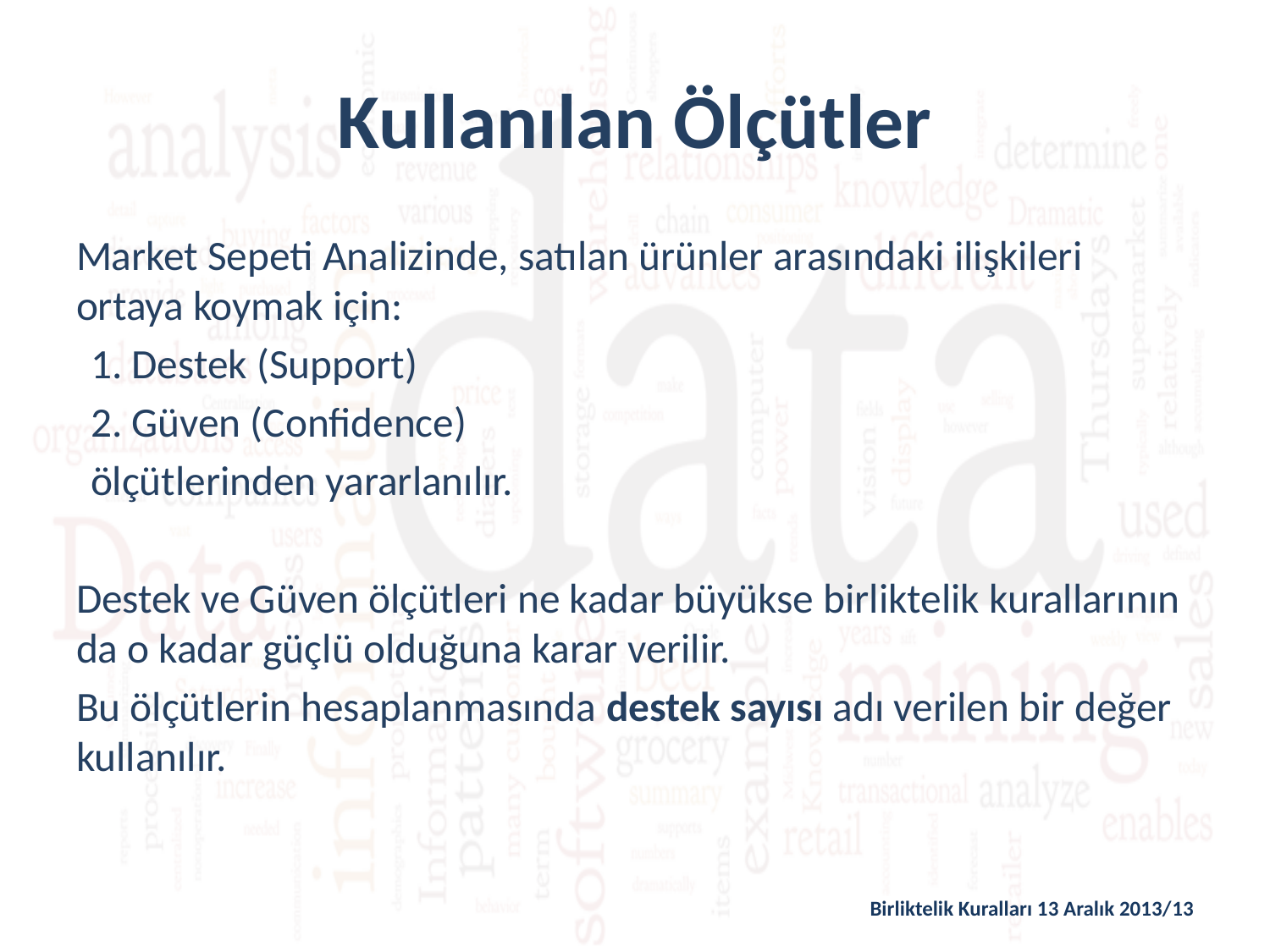

# Kullanılan Ölçütler
Market Sepeti Analizinde, satılan ürünler arasındaki ilişkileri ortaya koymak için:
	1. Destek (Support)
	2. Güven (Confidence)
ölçütlerinden yararlanılır.

Destek ve Güven ölçütleri ne kadar büyükse birliktelik kurallarının da o kadar güçlü olduğuna karar verilir.
Bu ölçütlerin hesaplanmasında destek sayısı adı verilen bir değer kullanılır.

Birliktelik Kuralları 13 Aralık 2013/13